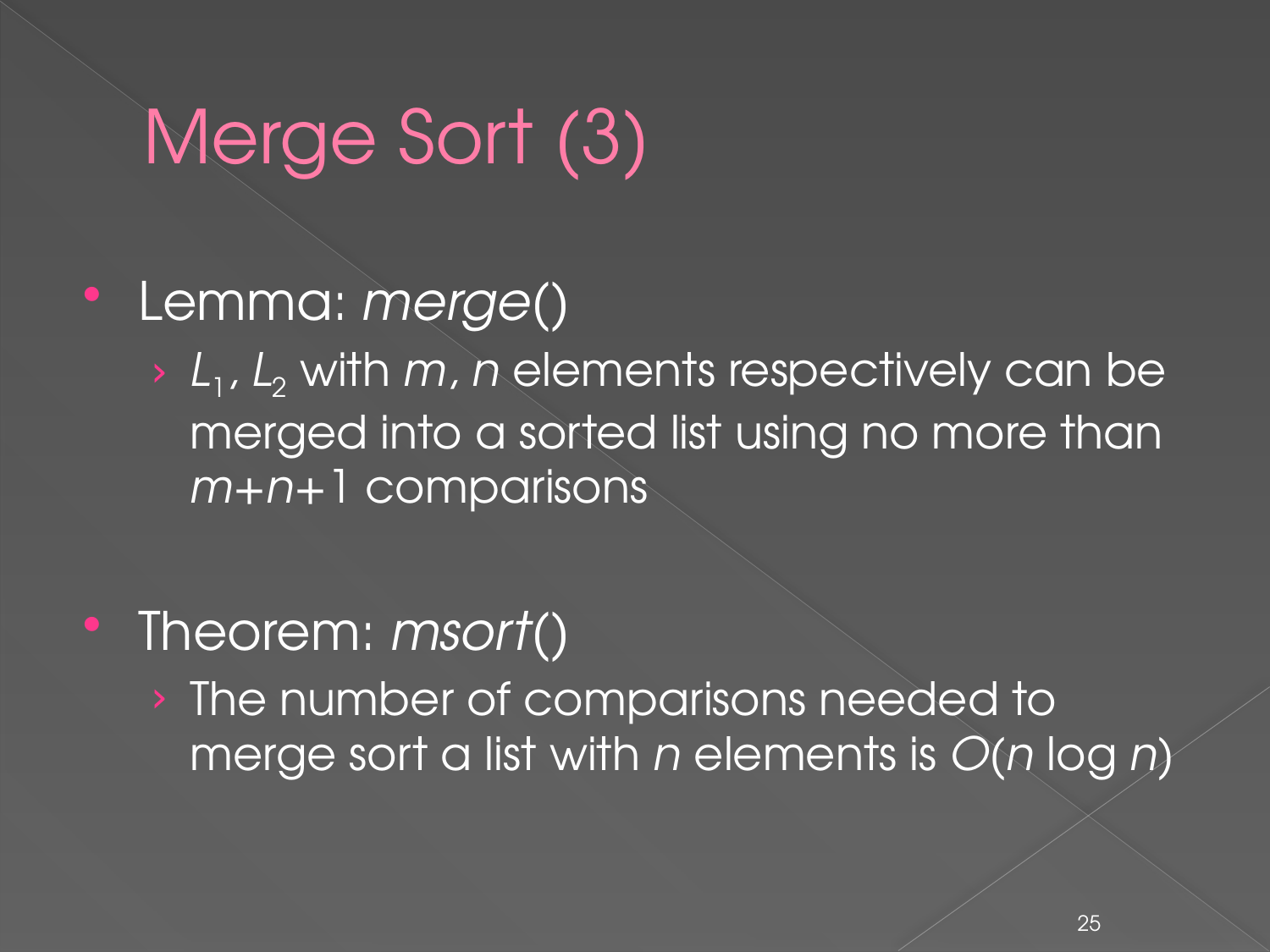

# Merge Sort (3)
Lemma: merge()
L1, L2 with m, n elements respectively can be merged into a sorted list using no more than m+n+1 comparisons

Theorem: msort()
The number of comparisons needed to merge sort a list with n elements is O(n log n)
25